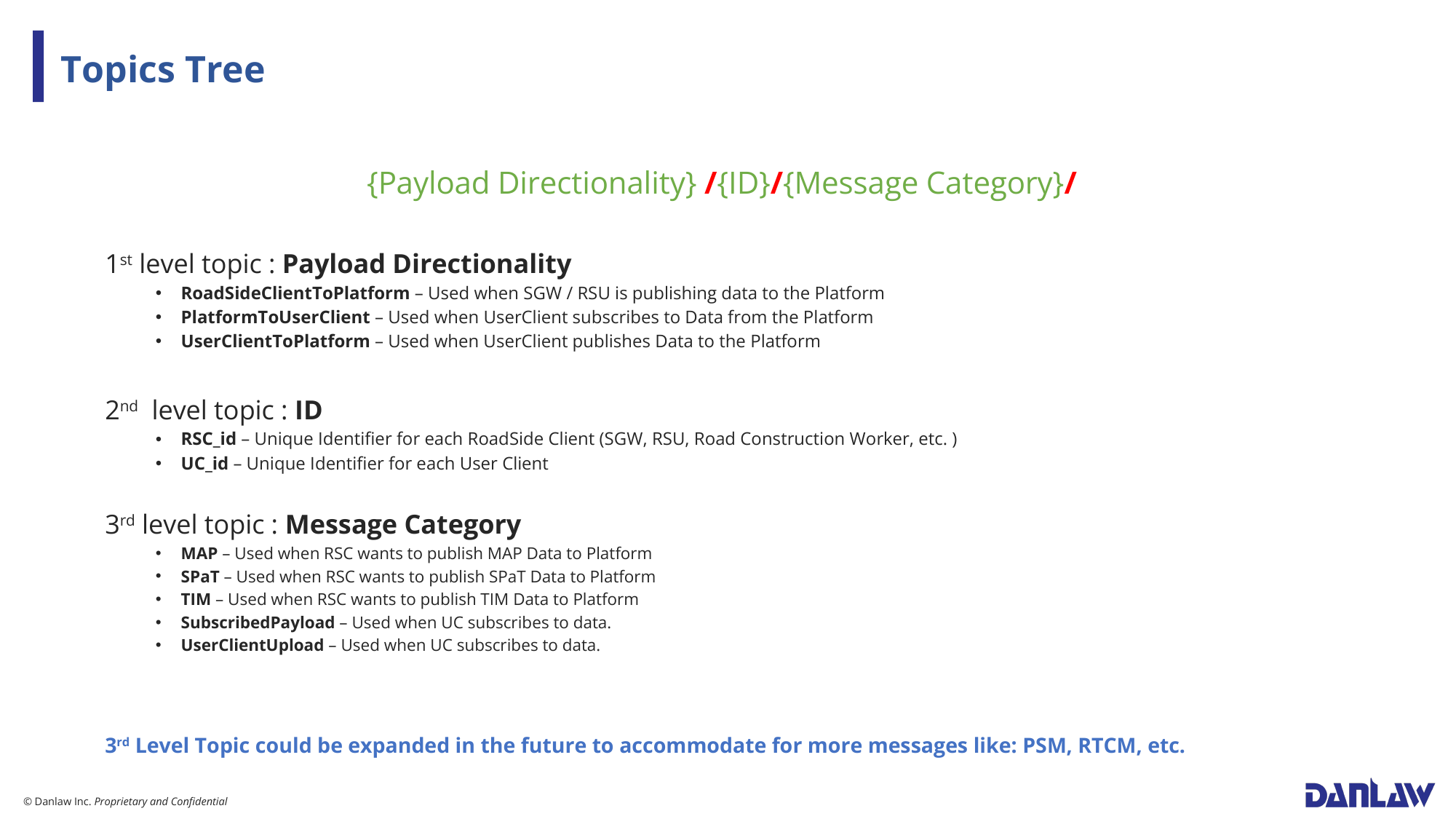

# Topics Tree

{Payload Directionality} /{ID}/{Message Category}/

1st level topic : Payload Directionality
RoadSideClientToPlatform – Used when SGW / RSU is publishing data to the Platform
PlatformToUserClient – Used when UserClient subscribes to Data from the Platform
UserClientToPlatform – Used when UserClient publishes Data to the Platform

2nd  level topic : ID
RSC_id – Unique Identifier for each RoadSide Client (SGW, RSU, Road Construction Worker, etc. )
UC_id – Unique Identifier for each User Client

3rd level topic : Message Category
MAP – Used when RSC wants to publish MAP Data to Platform
SPaT – Used when RSC wants to publish SPaT Data to Platform
TIM – Used when RSC wants to publish TIM Data to Platform
SubscribedPayload – Used when UC subscribes to data.
UserClientUpload – Used when UC subscribes to data.

3rd Level Topic could be expanded in the future to accommodate for more messages like: PSM, RTCM, etc.